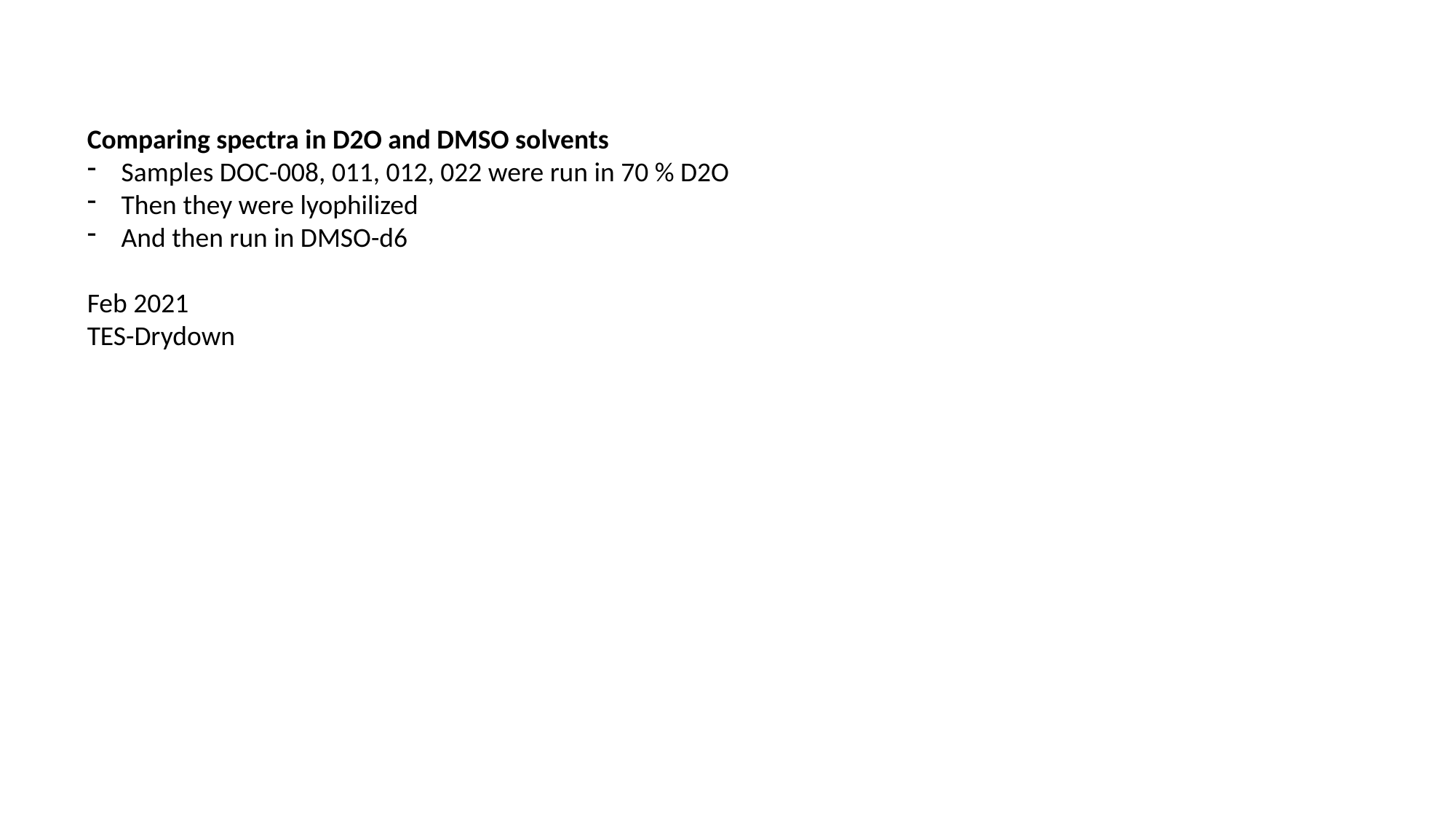

Comparing spectra in D2O and DMSO solvents
Samples DOC-008, 011, 012, 022 were run in 70 % D2O
Then they were lyophilized
And then run in DMSO-d6

Feb 2021
TES-Drydown